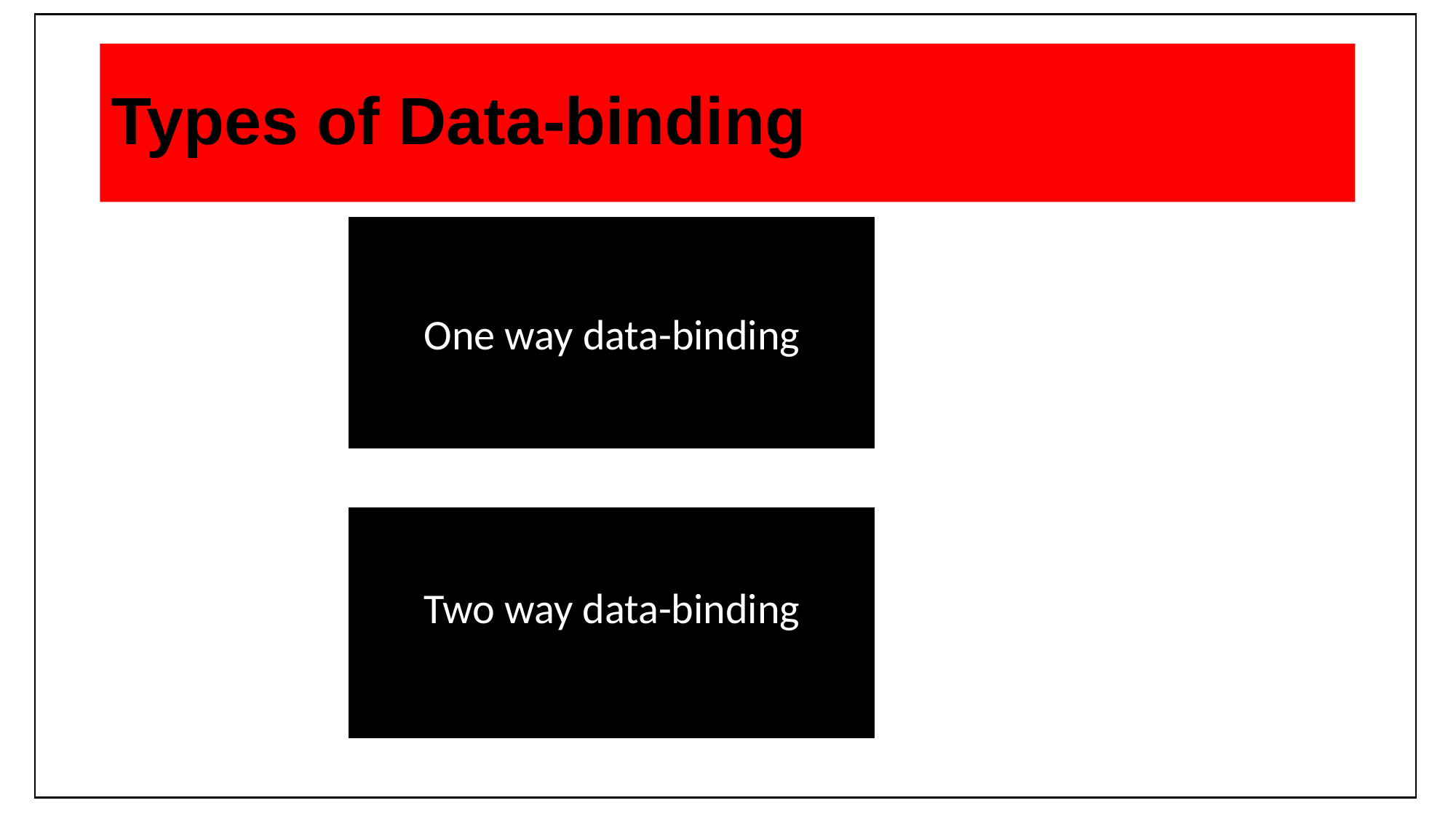

# Types of Data-binding

One way data-binding
Two way data-binding